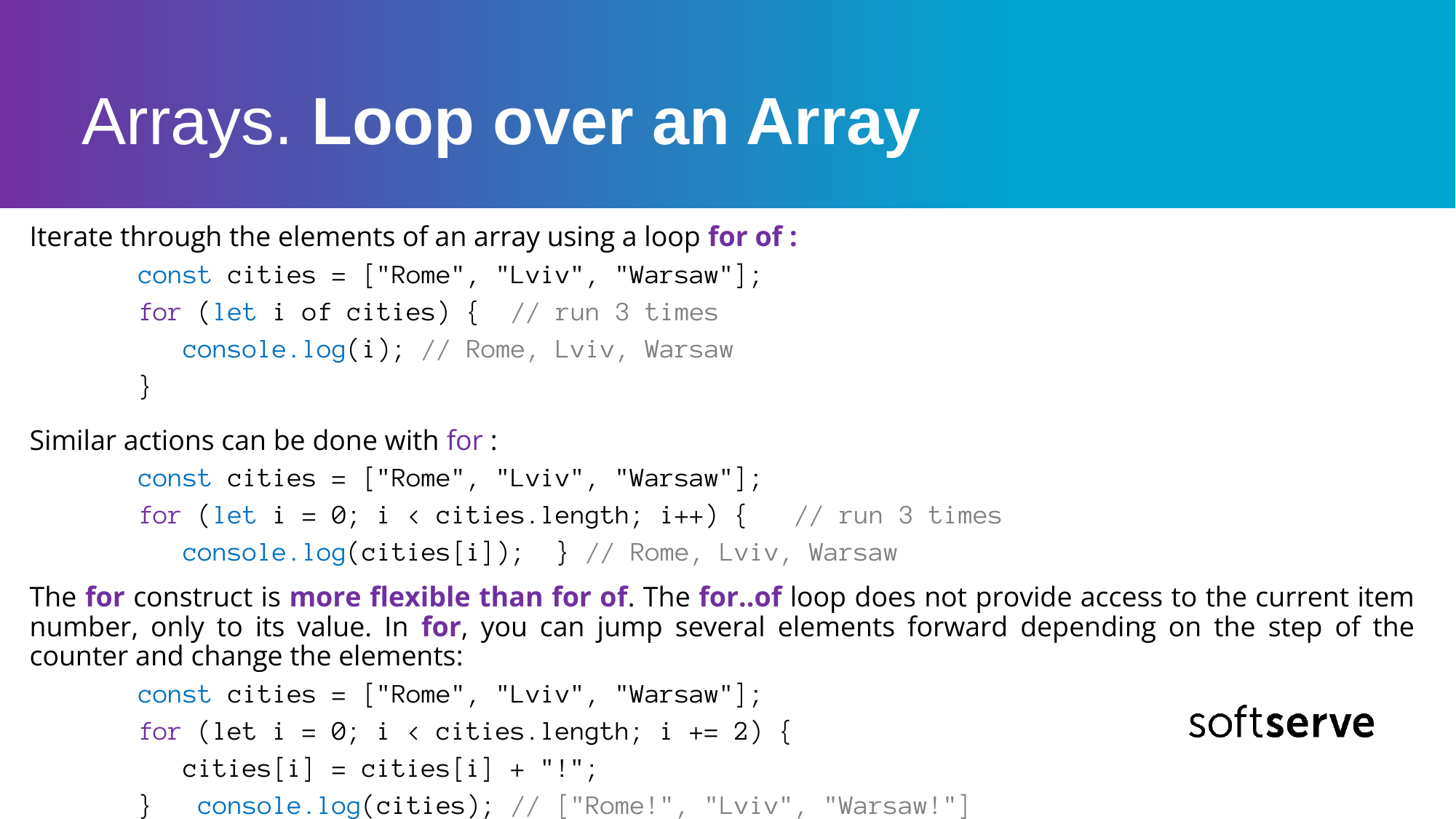

# Arrays. Loop over an Array
Iterate through the elements of an array using a loop for of :
const cities = ["Rome", "Lviv", "Warsaw"];
for (let i of cities) {  // run 3 times
   console.log(i); // Rome, Lviv, Warsaw
}
Similar actions can be done with for :
const cities = ["Rome", "Lviv", "Warsaw"];
for (let i = 0; i < cities.length; i++) {   // run 3 times
   console.log(cities[i]);  } // Rome, Lviv, Warsaw
The for construct is more flexible than for of. The for..of loop does not provide access to the current item number, only to its value. In for, you can jump several elements forward depending on the step of the counter and change the elements:
const cities = ["Rome", "Lviv", "Warsaw"];
for (let i = 0; i < cities.length; i += 2) {
   cities[i] = cities[i] + "!";
}   console.log(cities); // ["Rome!", "Lviv", "Warsaw!"]